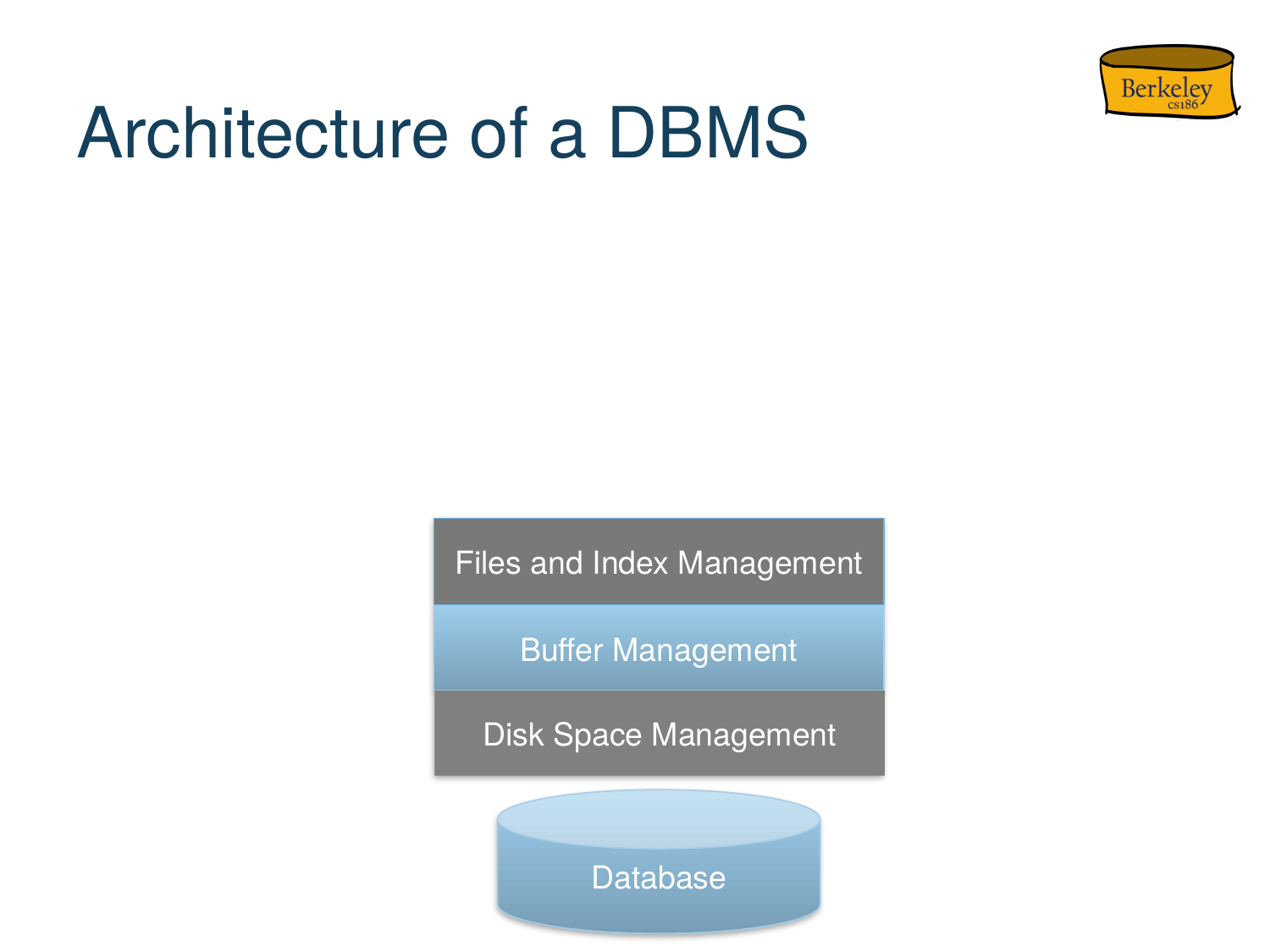

# Architecture of a DBMS

Files and Index Management
Buffer Management
Disk Space Management
Database